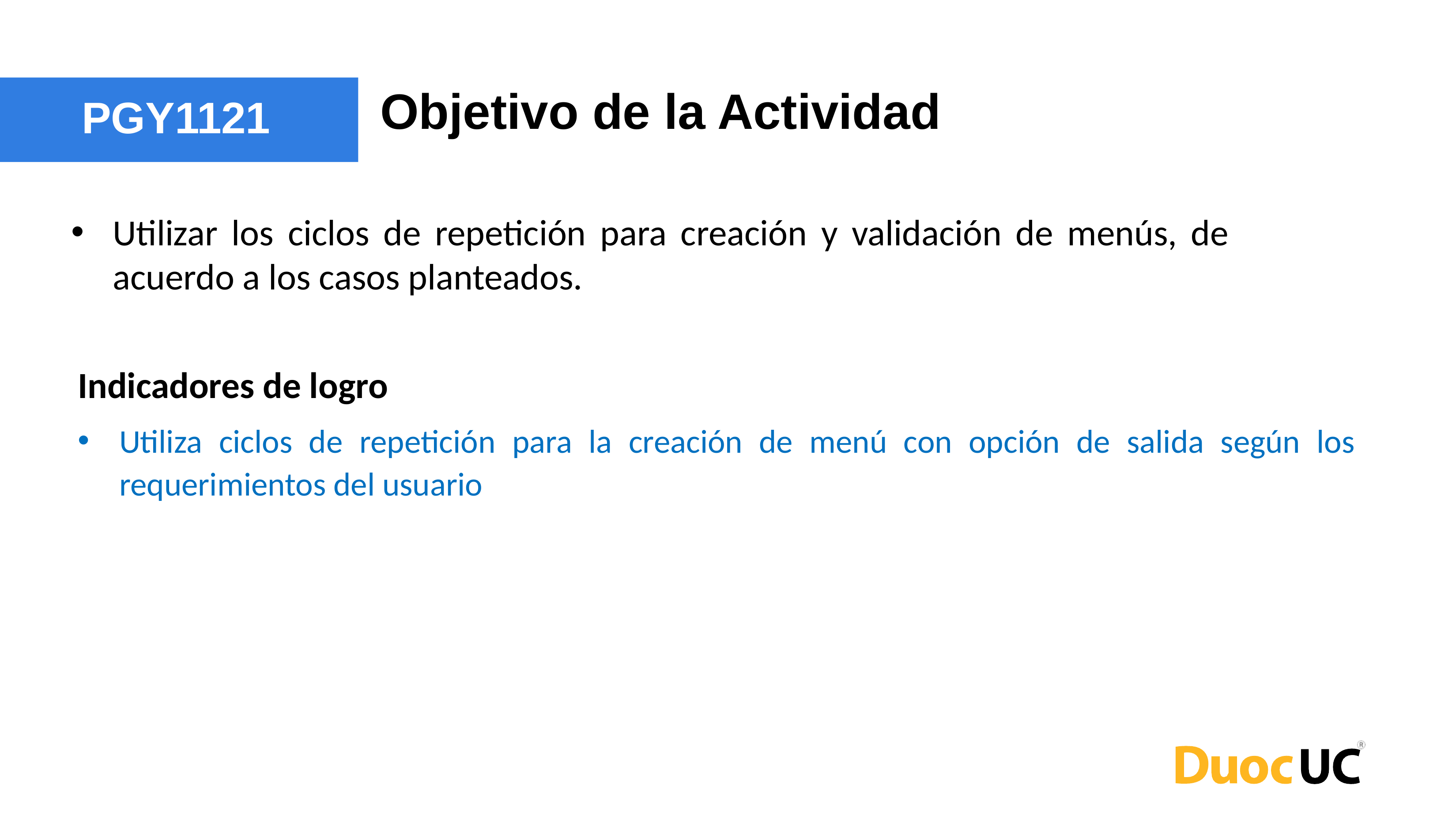

Objetivo de la Actividad
PGY1121
Utilizar los ciclos de repetición para creación y validación de menús, de acuerdo a los casos planteados.

Indicadores de logro
Utiliza ciclos de repetición para la creación de menú con opción de salida según los requerimientos del usuario